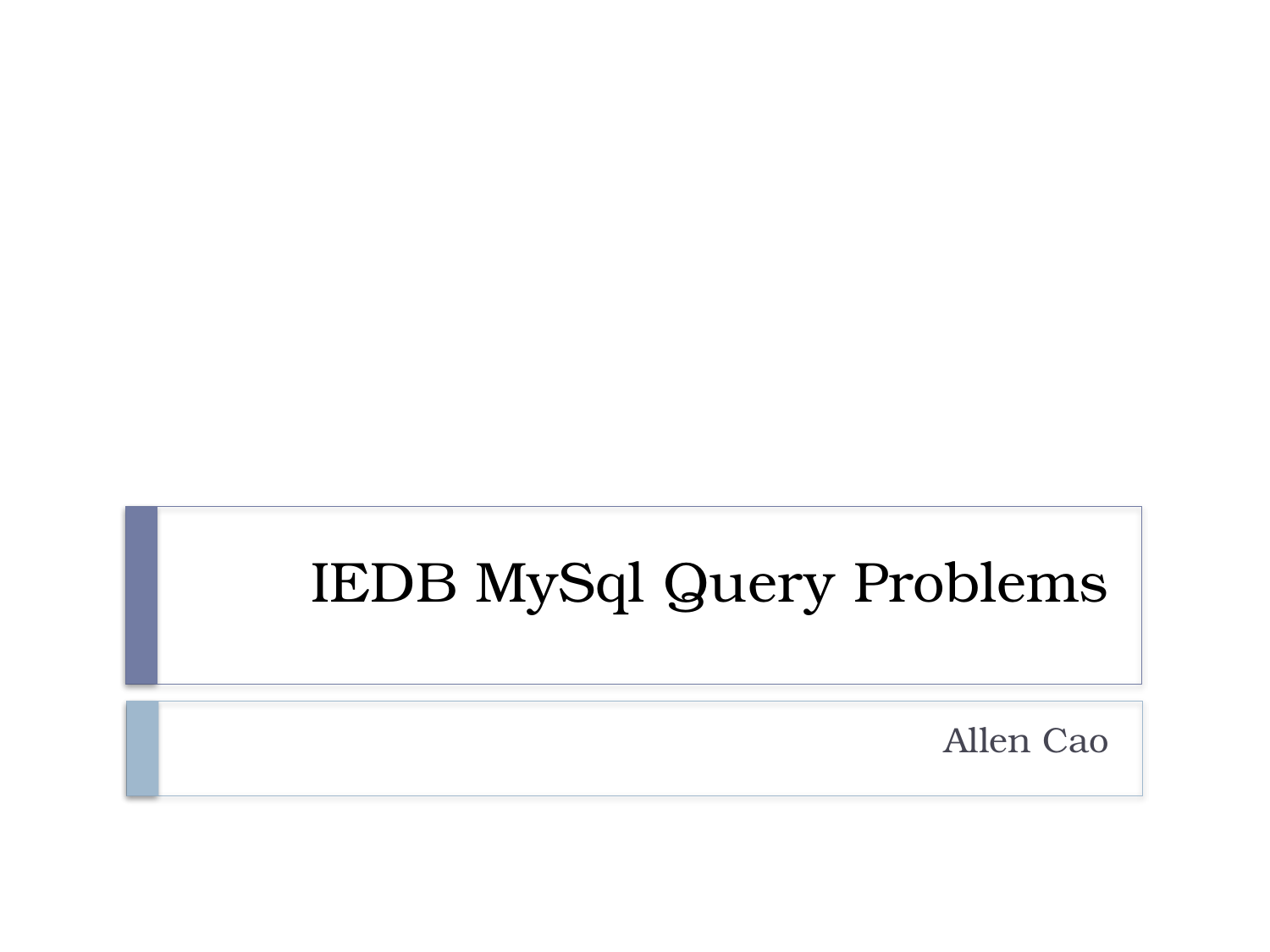

# IEDB MySql Query Problems
Allen Cao